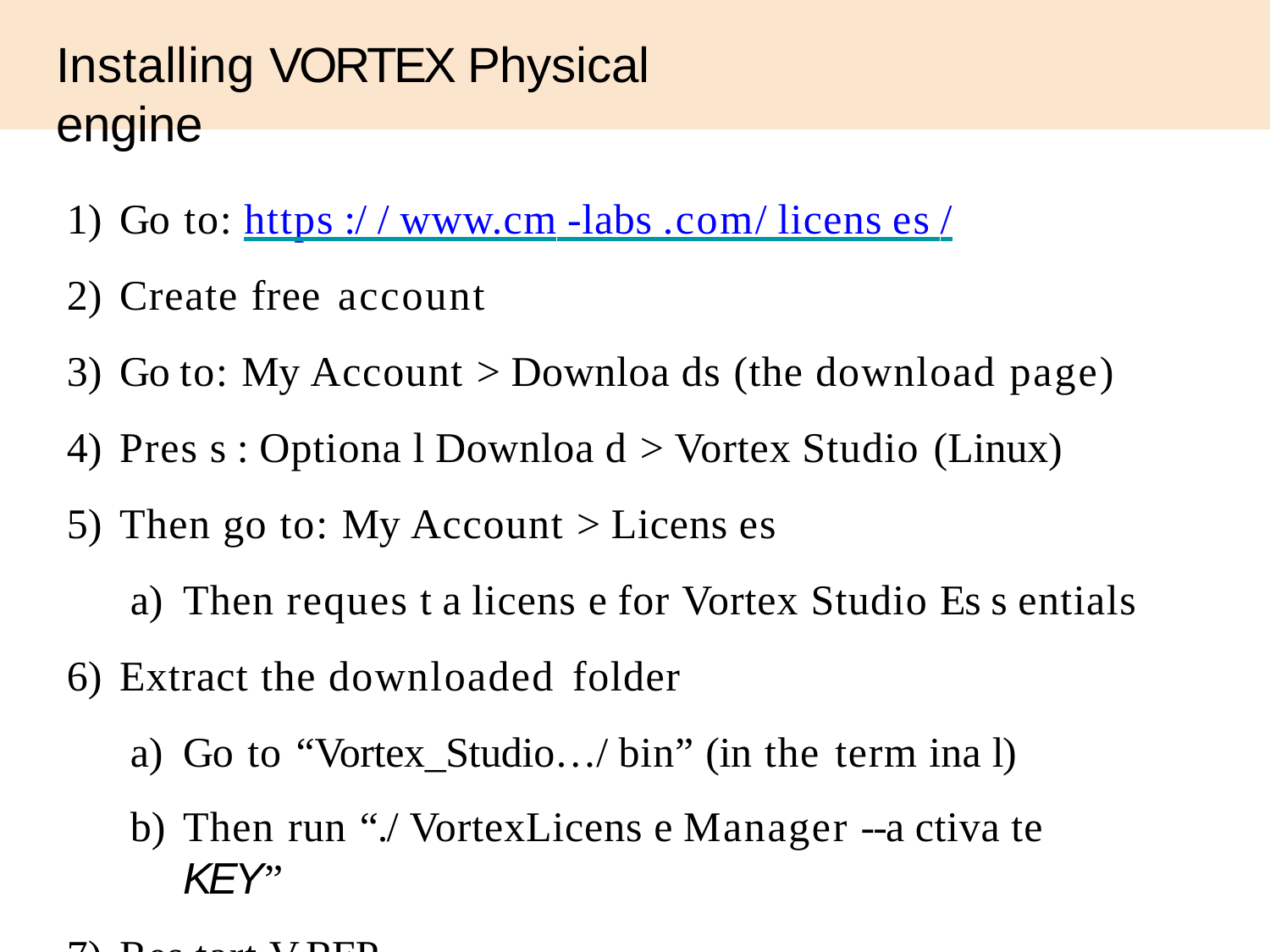

# Installing VORTEX Physical engine
Go to: https :/ / www.cm -labs .com/ licens es /
Create free account
Go to: My Account > Downloa ds (the download page)
Pres s : Optiona l Downloa d > Vortex Studio (Linux)
Then go to: My Account > Licens es
Then reques t a licens e for Vortex Studio Es s entials
Extract the downloaded folder
Go to “Vortex_Studio…/ bin” (in the term ina l)
Then run “./ VortexLicens e Manager --a ctiva te KEY”
Res tart V-REP